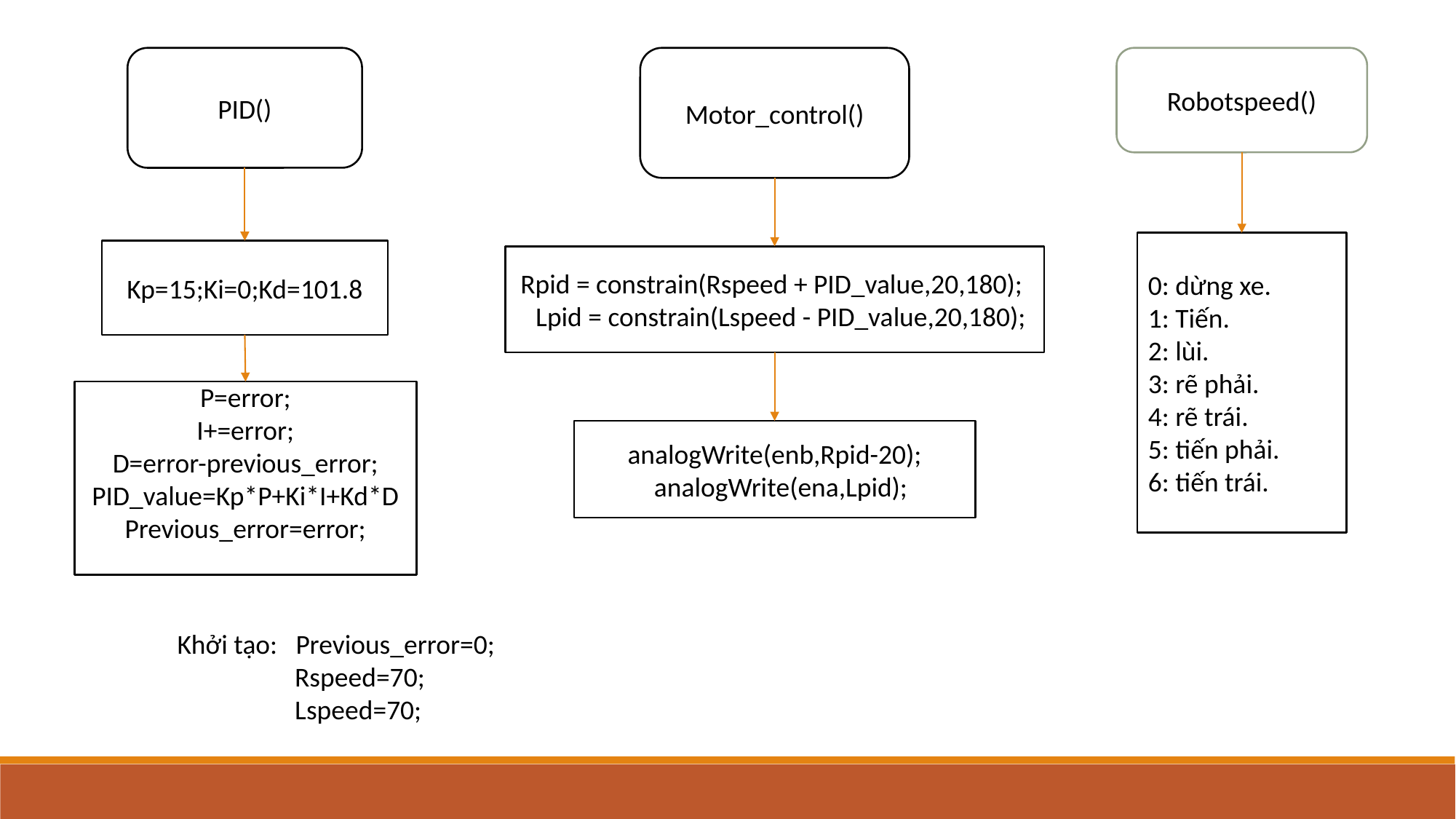

PID()
Kp=15;Ki=0;Kd=101.8
P=error;
I+=error;
D=error-previous_error;
PID_value=Kp*P+Ki*I+Kd*D
Previous_error=error;

Motor_control()
Rpid = constrain(Rspeed + PID_value,20,180);
  Lpid = constrain(Lspeed - PID_value,20,180);
analogWrite(enb,Rpid-20);
  analogWrite(ena,Lpid);
Robotspeed()
0: dừng xe.
1: Tiến.
2: lùi.
3: rẽ phải.
4: rẽ trái.
5: tiến phải.
6: tiến trái.
Khởi tạo:   Previous_error=0;
                   Rspeed=70;
                   Lspeed=70;